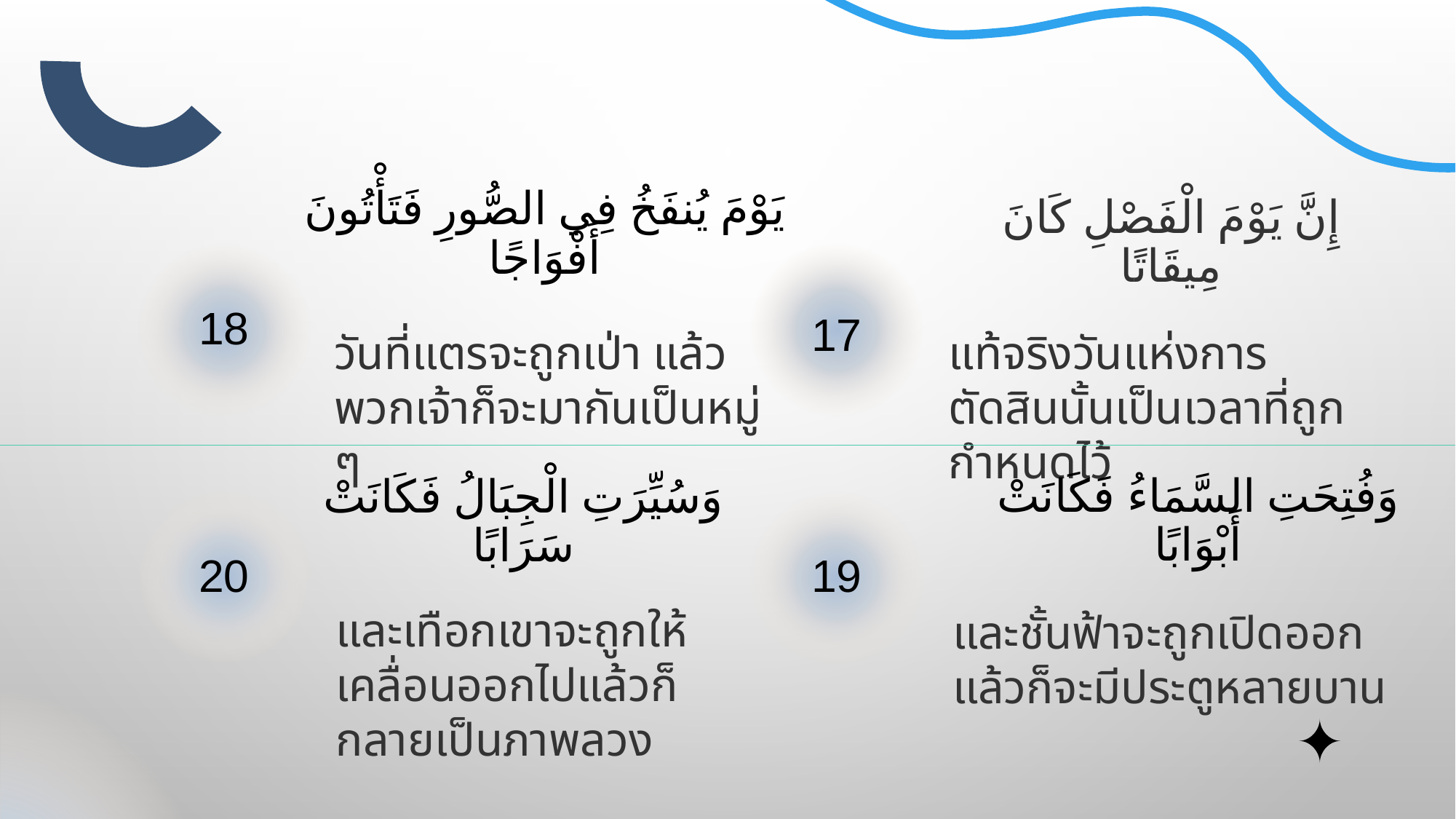

يَوْمَ يُنفَخُ فِي الصُّورِ فَتَأْتُونَ أَفْوَاجًا
إِنَّ يَوْمَ الْفَصْلِ كَانَ مِيقَاتًا

# 18
17
วันที่แตรจะถูกเป่า แล้วพวกเจ้าก็จะมากันเป็นหมู่ ๆ
แท้จริงวันแห่งการตัดสินนั้นเป็นเวลาที่ถูกกำหนดไว้

وَفُتِحَتِ السَّمَاءُ فَكَانَتْ أَبْوَابًا
وَسُيِّرَتِ الْجِبَالُ فَكَانَتْ سَرَابًا
20
19
และเทือกเขาจะถูกให้เคลื่อนออกไปแล้วก็กลายเป็นภาพลวง
และชั้นฟ้าจะถูกเปิดออก แล้วก็จะมีประตูหลายบาน